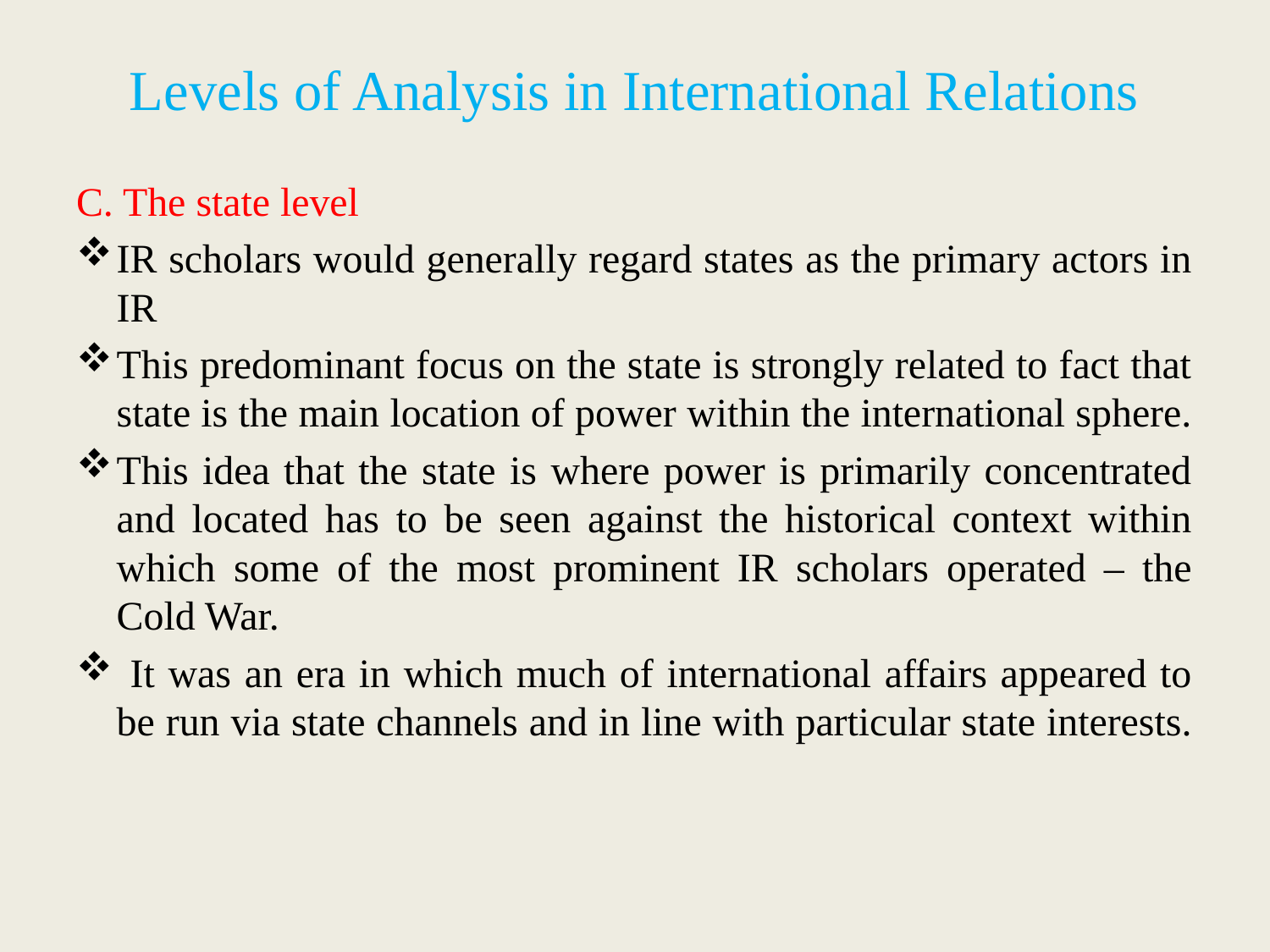

# Levels of Analysis in International Relations
C. The state level
IR scholars would generally regard states as the primary actors in IR
This predominant focus on the state is strongly related to fact that state is the main location of power within the international sphere.
This idea that the state is where power is primarily concentrated and located has to be seen against the historical context within which some of the most prominent IR scholars operated – the Cold War.
 It was an era in which much of international affairs appeared to be run via state channels and in line with particular state interests.